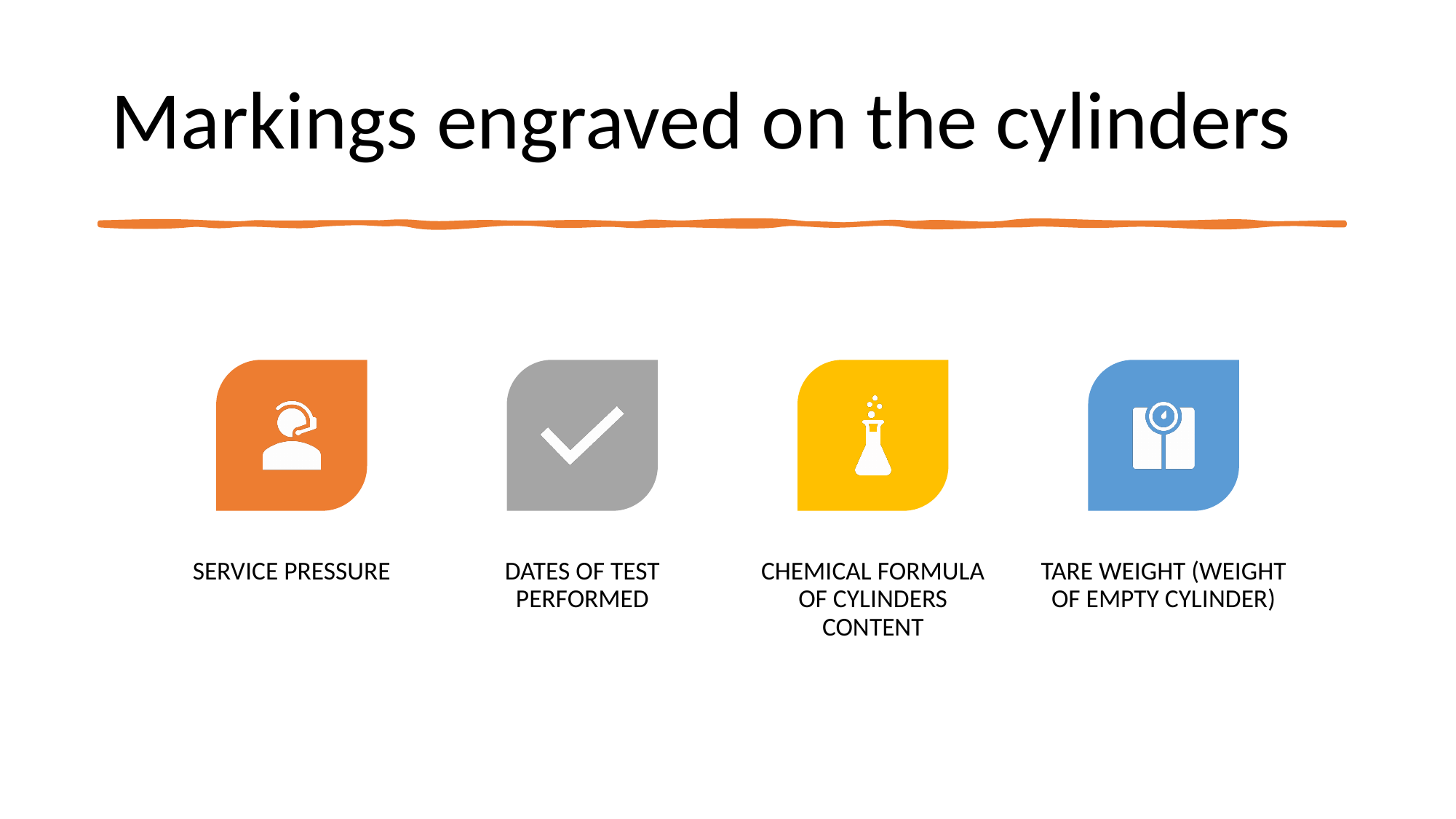

# Markings engraved on the cylinders

Service pressure
Dates of test performed
Chemical formula of cylinders content
Tare weight (weight of empty cylinder)